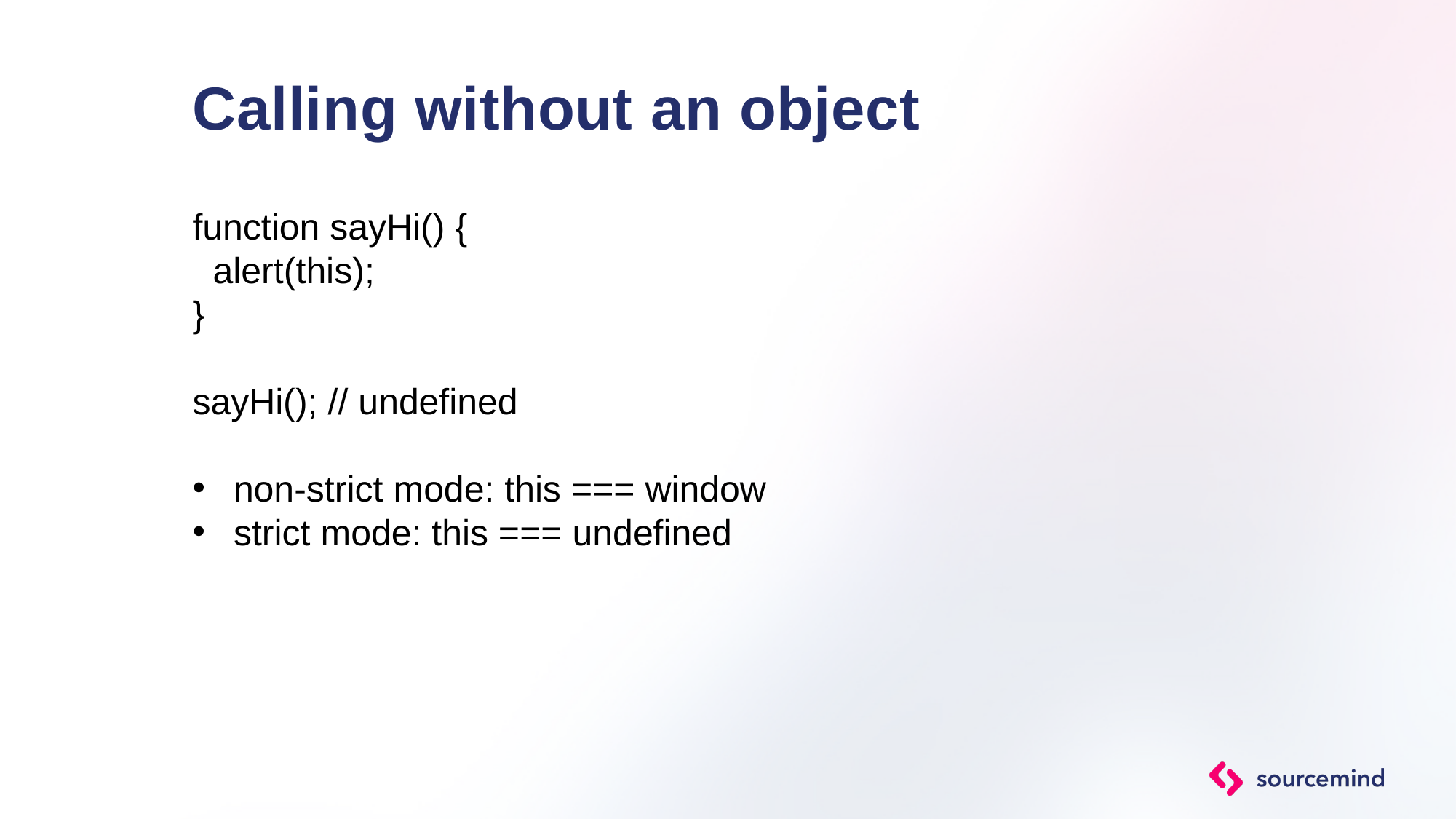

# Calling without an object
function sayHi() {
  alert(this);
}

sayHi(); // undefined

non-strict mode: this === window
strict mode: this === undefined